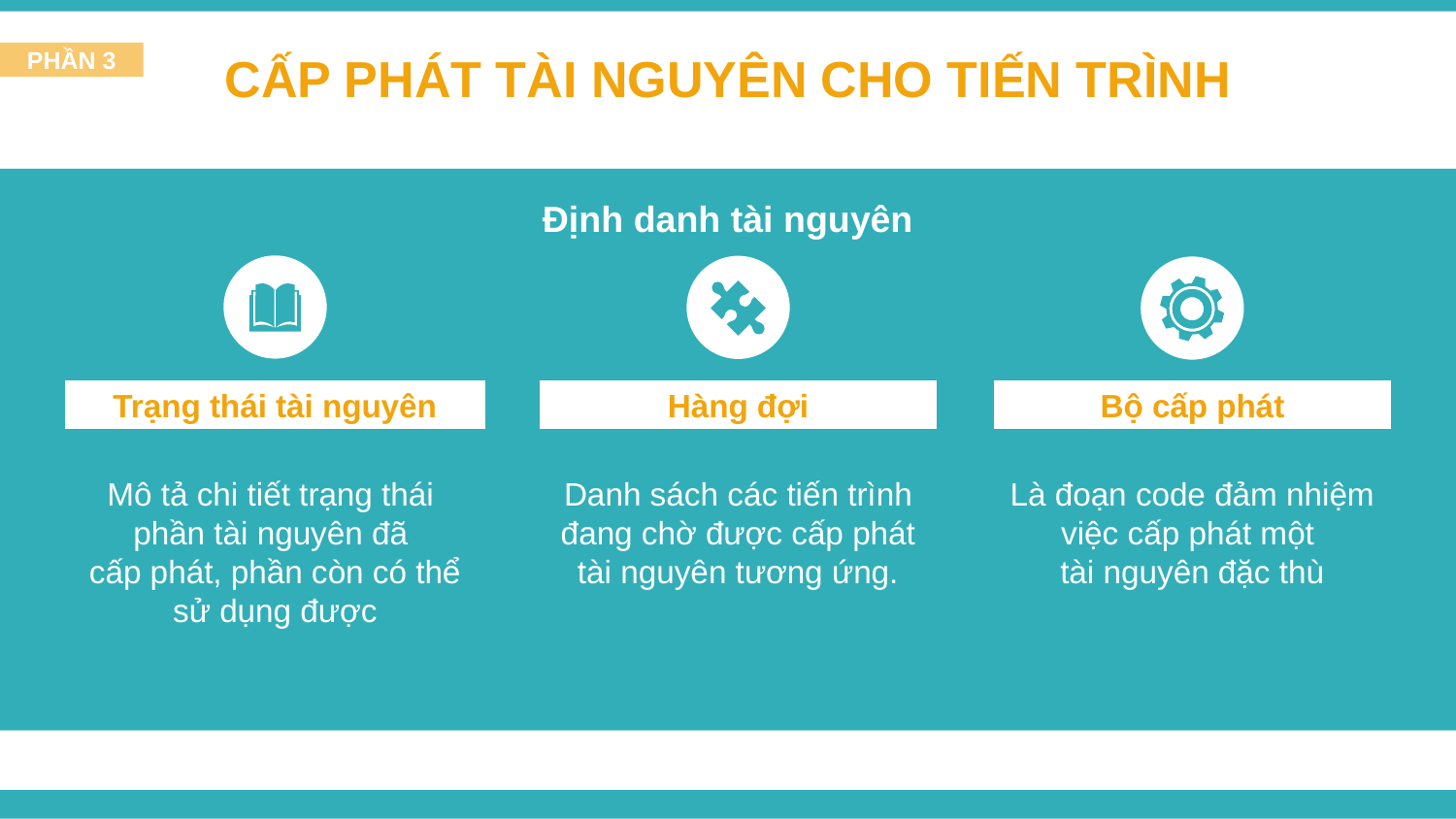

CẤP PHÁT TÀI NGUYÊN CHO TIẾN TRÌNH
PHẦN 3

Định danh tài nguyên

Trạng thái tài nguyên
Hàng đợi
Bộ cấp phát
Mô tả chi tiết trạng thái
phần tài nguyên đã
cấp phát, phần còn có thể sử dụng được
Danh sách các tiến trình đang chờ được cấp phát tài nguyên tương ứng.
Là đoạn code đảm nhiệm việc cấp phát một
tài nguyên đặc thù